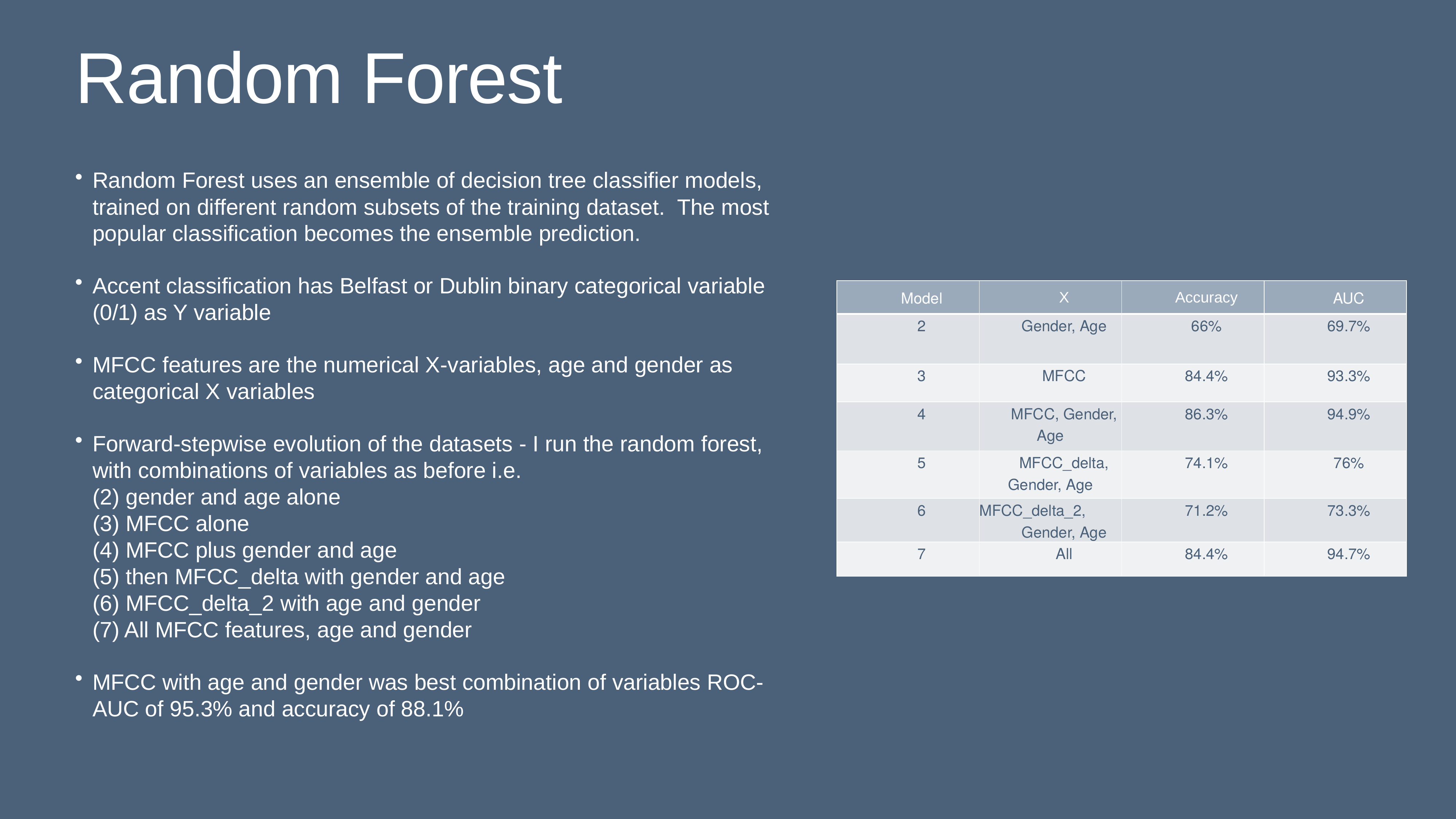

# Random Forest
Random Forest uses an ensemble of decision tree classifier models, trained on different random subsets of the training dataset.  The most popular classification becomes the ensemble prediction.
Accent classification has Belfast or Dublin binary categorical variable (0/1) as Y variable
MFCC features are the numerical X-variables, age and gender as categorical X variables
Forward-stepwise evolution of the datasets - I run the random forest, with combinations of variables as before i.e.
(2) gender and age alone
(3) MFCC alone
(4) MFCC plus gender and age
(5) then MFCC_delta with gender and age
(6) MFCC_delta_2 with age and gender
(7) All MFCC features, age and gender
MFCC with age and gender was best combination of variables ROC-AUC of 95.3% and accuracy of 88.1%
| Model | X | Accuracy | AUC |
| --- | --- | --- | --- |
| 2 | Gender, Age | 66% | 69.7% |
| 3 | MFCC | 84.4% | 93.3% |
| 4 | MFCC, Gender, Age | 86.3% | 94.9% |
| 5 | MFCC\_delta, Gender, Age | 74.1% | 76% |
| 6 | MFCC\_delta\_2, Gender, Age | 71.2% | 73.3% |
| 7 | All | 84.4% | 94.7% |
25